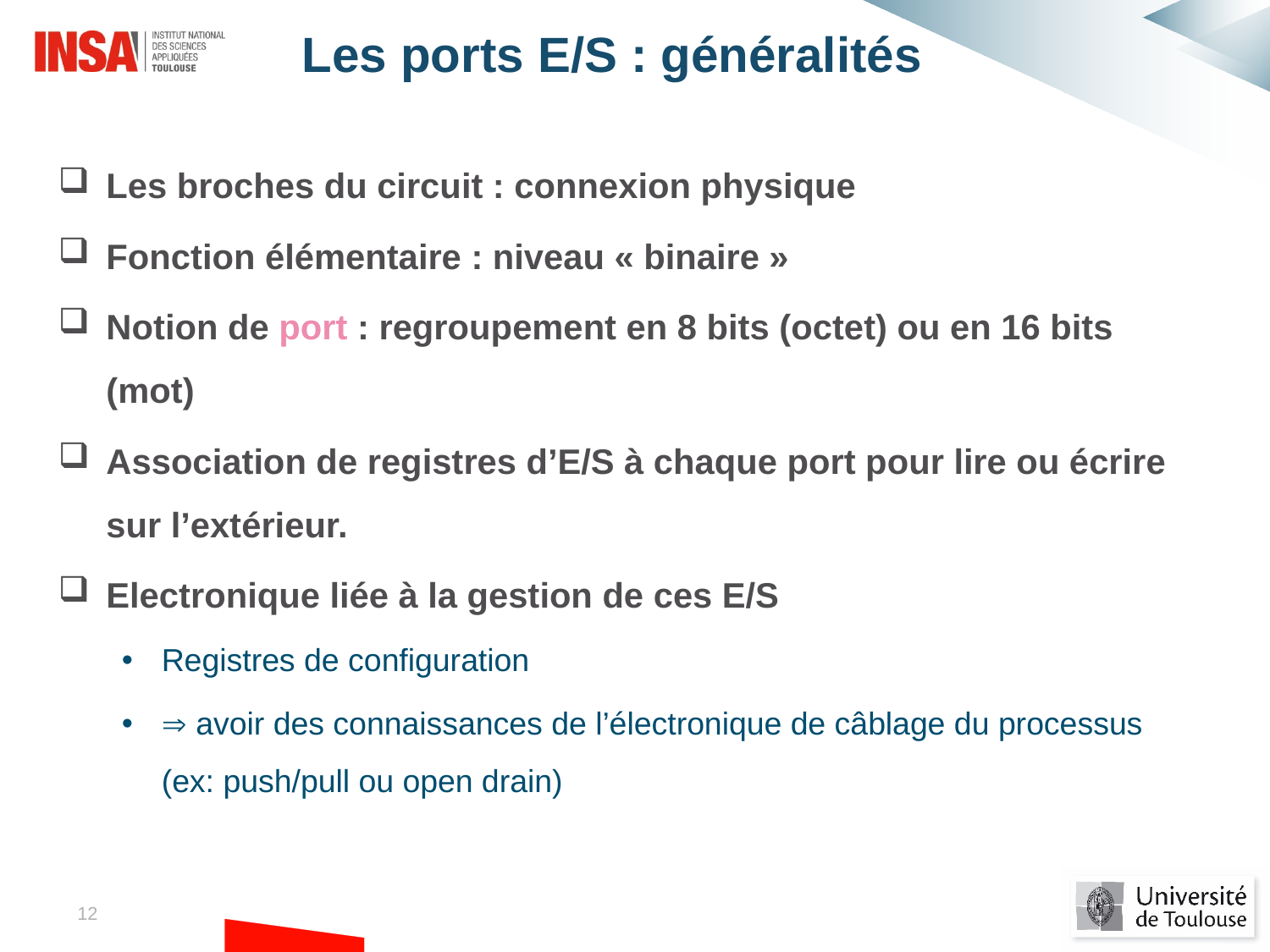

Les ports E/S : généralités
Les broches du circuit : connexion physique
Fonction élémentaire : niveau « binaire »
Notion de port : regroupement en 8 bits (octet) ou en 16 bits (mot)
Association de registres d’E/S à chaque port pour lire ou écrire sur l’extérieur.
Electronique liée à la gestion de ces E/S
Registres de configuration
⇒ avoir des connaissances de l’électronique de câblage du processus (ex: push/pull ou open drain)

#